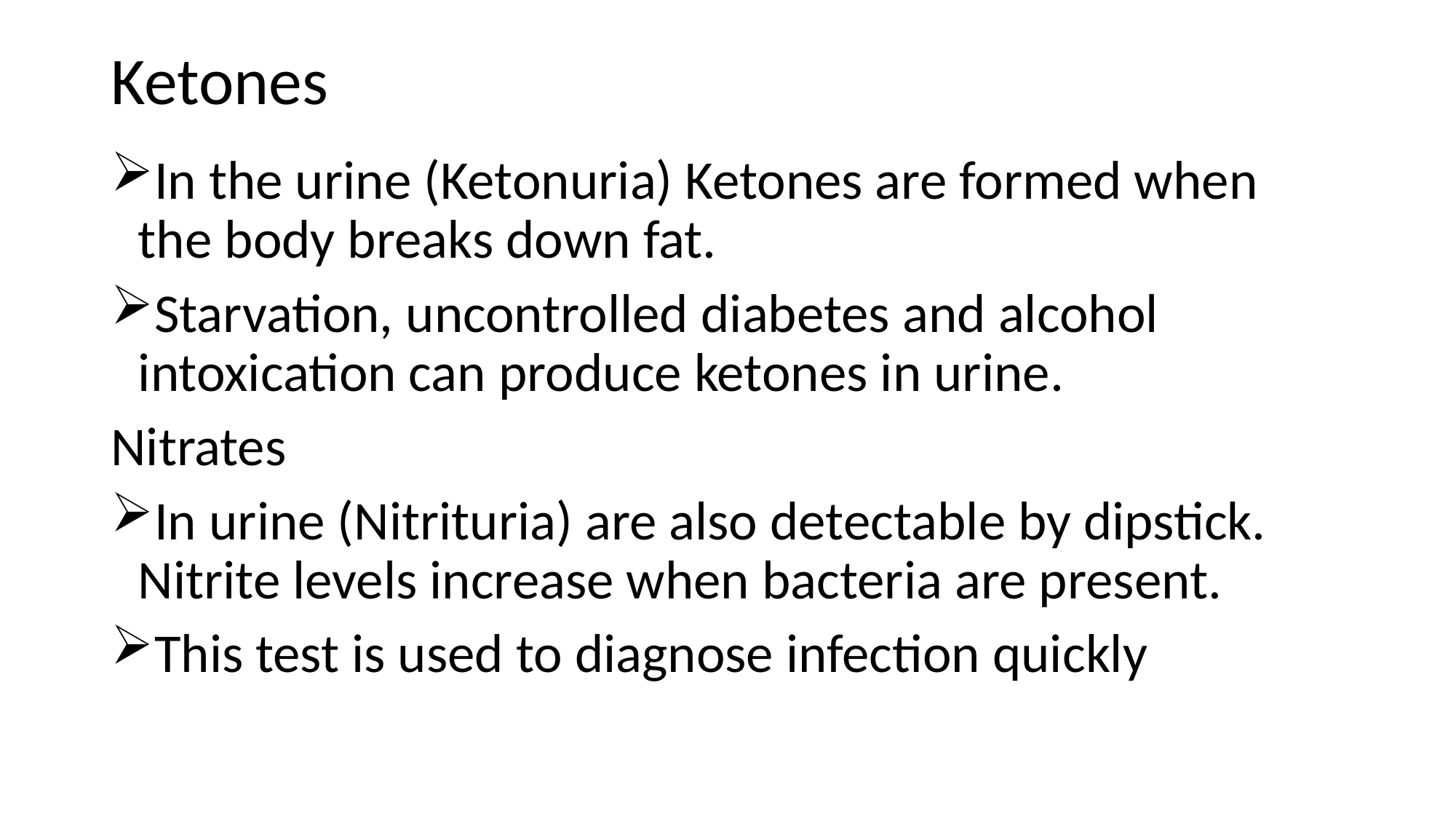

# Ketones
In the urine (Ketonuria) Ketones are formed when the body breaks down fat.
Starvation, uncontrolled diabetes and alcohol intoxication can produce ketones in urine.
Nitrates
In urine (Nitrituria) are also detectable by dipstick. Nitrite levels increase when bacteria are present.
This test is used to diagnose infection quickly